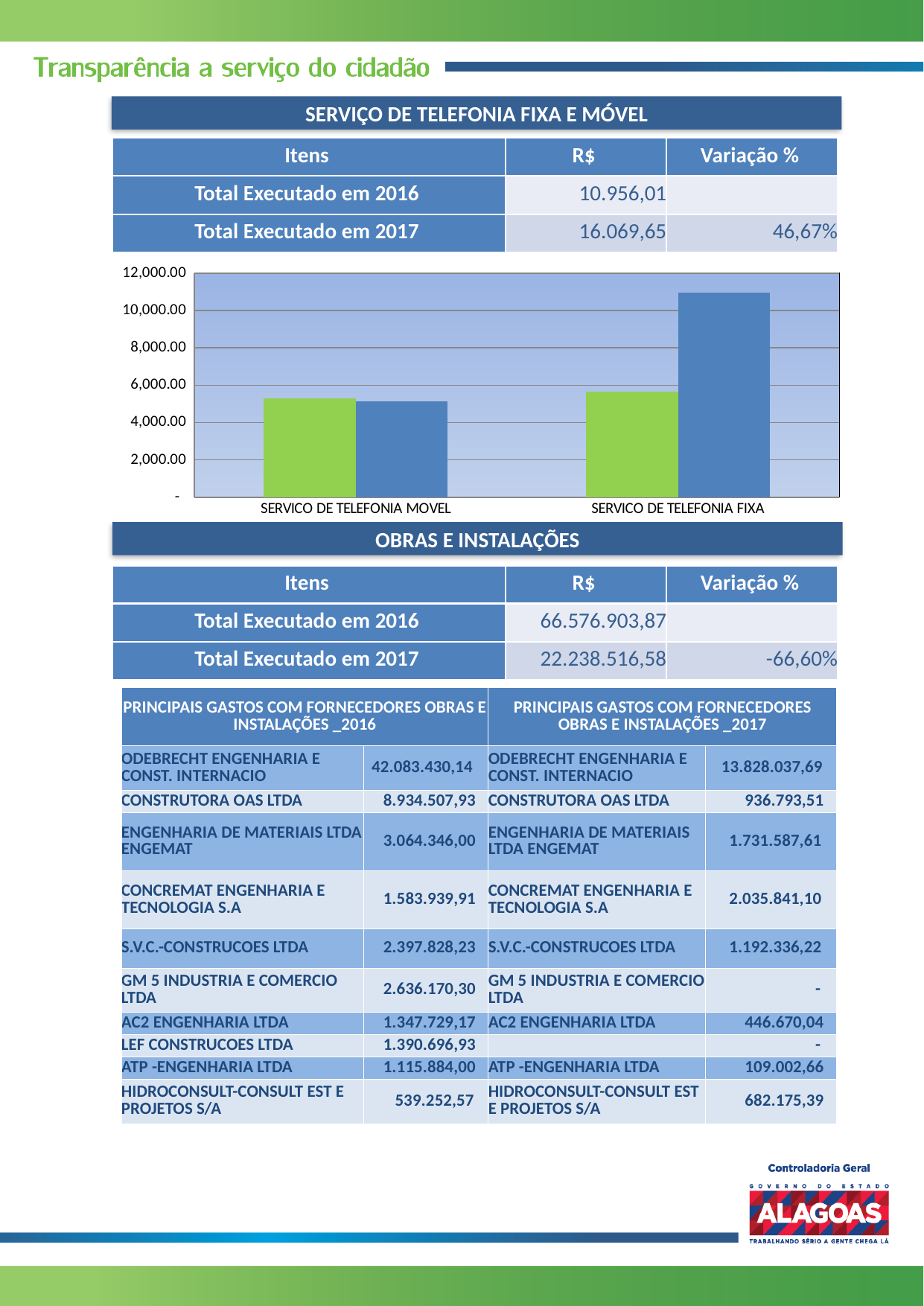

SERVIÇO DE TELEFONIA FIXA E MÓVEL

| Itens | R$ | Variação % |
| --- | --- | --- |
| Total Executado em 2016 | 10.956,01 |  |
| Total Executado em 2017 | 16.069,65 | 46,67% |

### Chart

| Category |  |  |
|---|---|---|
| SERVICO DE TELEFONIA MOVEL | 5302.35 | 5127.43 |
| SERVICO DE TELEFONIA FIXA | 5653.660000000004 | 10942.220000000008 |
OBRAS E INSTALAÇÕES

| Itens | R$ | Variação % |
| --- | --- | --- |
| Total Executado em 2016 | 66.576.903,87 |  |
| Total Executado em 2017 | 22.238.516,58 | -66,60% |
| PRINCIPAIS GASTOS COM FORNECEDORES OBRAS E INSTALAÇÕES \_2016 |  | PRINCIPAIS GASTOS COM FORNECEDORES OBRAS E INSTALAÇÕES \_2017 |  |
| --- | --- | --- | --- |
| ODEBRECHT ENGENHARIA E CONST. INTERNACIO | 42.083.430,14 | ODEBRECHT ENGENHARIA E CONST. INTERNACIO | 13.828.037,69 |
| CONSTRUTORA OAS LTDA | 8.934.507,93 | CONSTRUTORA OAS LTDA | 936.793,51 |
| ENGENHARIA DE MATERIAIS LTDA ENGEMAT | 3.064.346,00 | ENGENHARIA DE MATERIAIS LTDA ENGEMAT | 1.731.587,61 |
| CONCREMAT ENGENHARIA E TECNOLOGIA S.A | 1.583.939,91 | CONCREMAT ENGENHARIA E TECNOLOGIA S.A | 2.035.841,10 |
| S.V.C.-CONSTRUCOES LTDA | 2.397.828,23 | S.V.C.-CONSTRUCOES LTDA | 1.192.336,22 |
| GM 5 INDUSTRIA E COMERCIO LTDA | 2.636.170,30 | GM 5 INDUSTRIA E COMERCIO LTDA | - |
| AC2 ENGENHARIA LTDA | 1.347.729,17 | AC2 ENGENHARIA LTDA | 446.670,04 |
| LEF CONSTRUCOES LTDA | 1.390.696,93 |  | - |
| ATP -ENGENHARIA LTDA | 1.115.884,00 | ATP -ENGENHARIA LTDA | 109.002,66 |
| HIDROCONSULT-CONSULT EST E PROJETOS S/A | 539.252,57 | HIDROCONSULT-CONSULT EST E PROJETOS S/A | 682.175,39 |